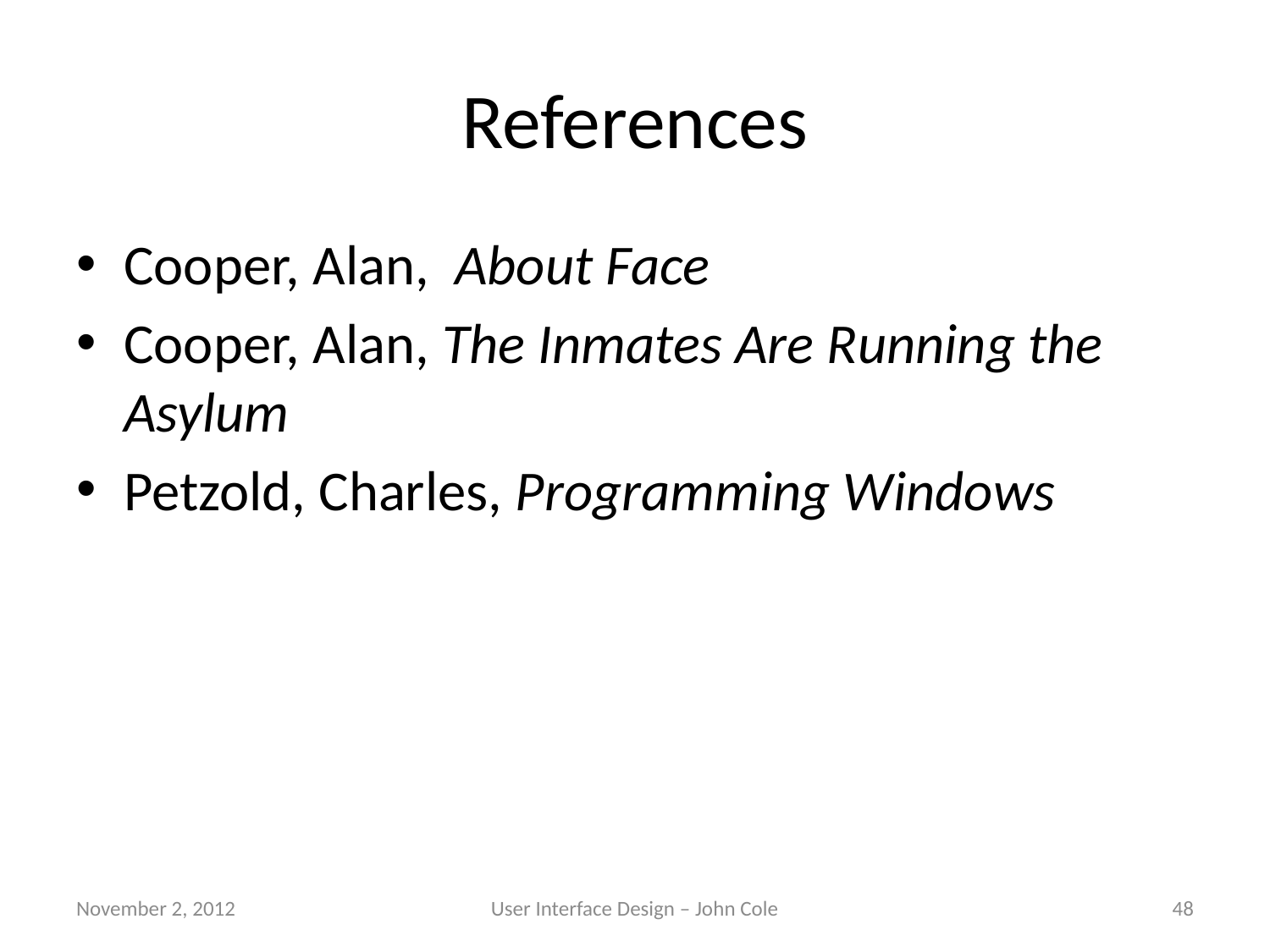

# References
Cooper, Alan,  About Face
Cooper, Alan, The Inmates Are Running the Asylum
Petzold, Charles, Programming Windows
November 2, 2012
User Interface Design – John Cole
48